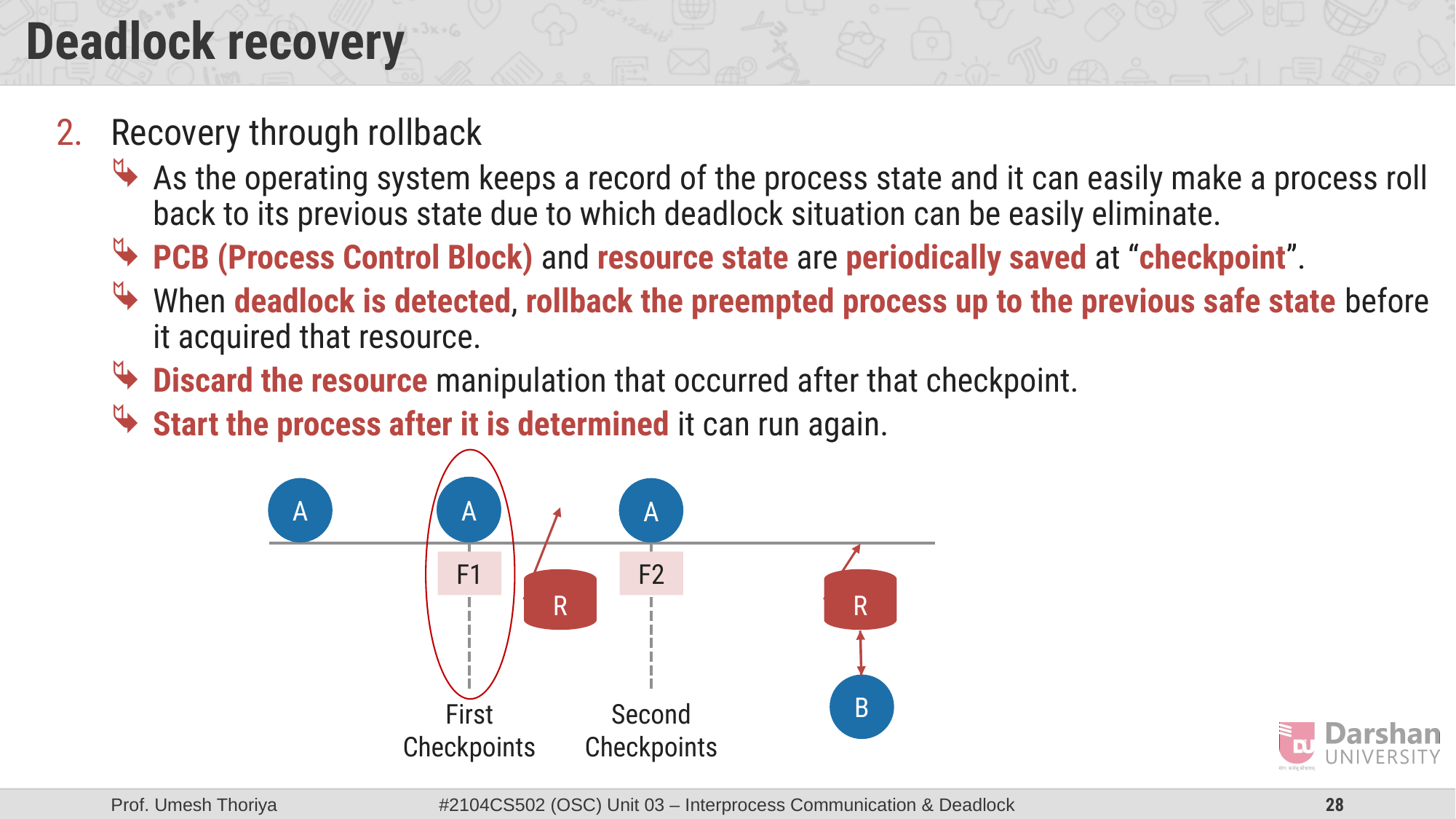

# Deadlock recovery

Recovery through rollback
As the operating system keeps a record of the process state and it can easily make a process roll back to its previous state due to which deadlock situation can be easily eliminate.
PCB (Process Control Block) and resource state are periodically saved at “checkpoint”.
When deadlock is detected, rollback the preempted process up to the previous safe state before it acquired that resource.
Discard the resource manipulation that occurred after that checkpoint.
Start the process after it is determined it can run again.

A
A
A
A
F1
F2
R
R
B
First
Checkpoints
Second
Checkpoints